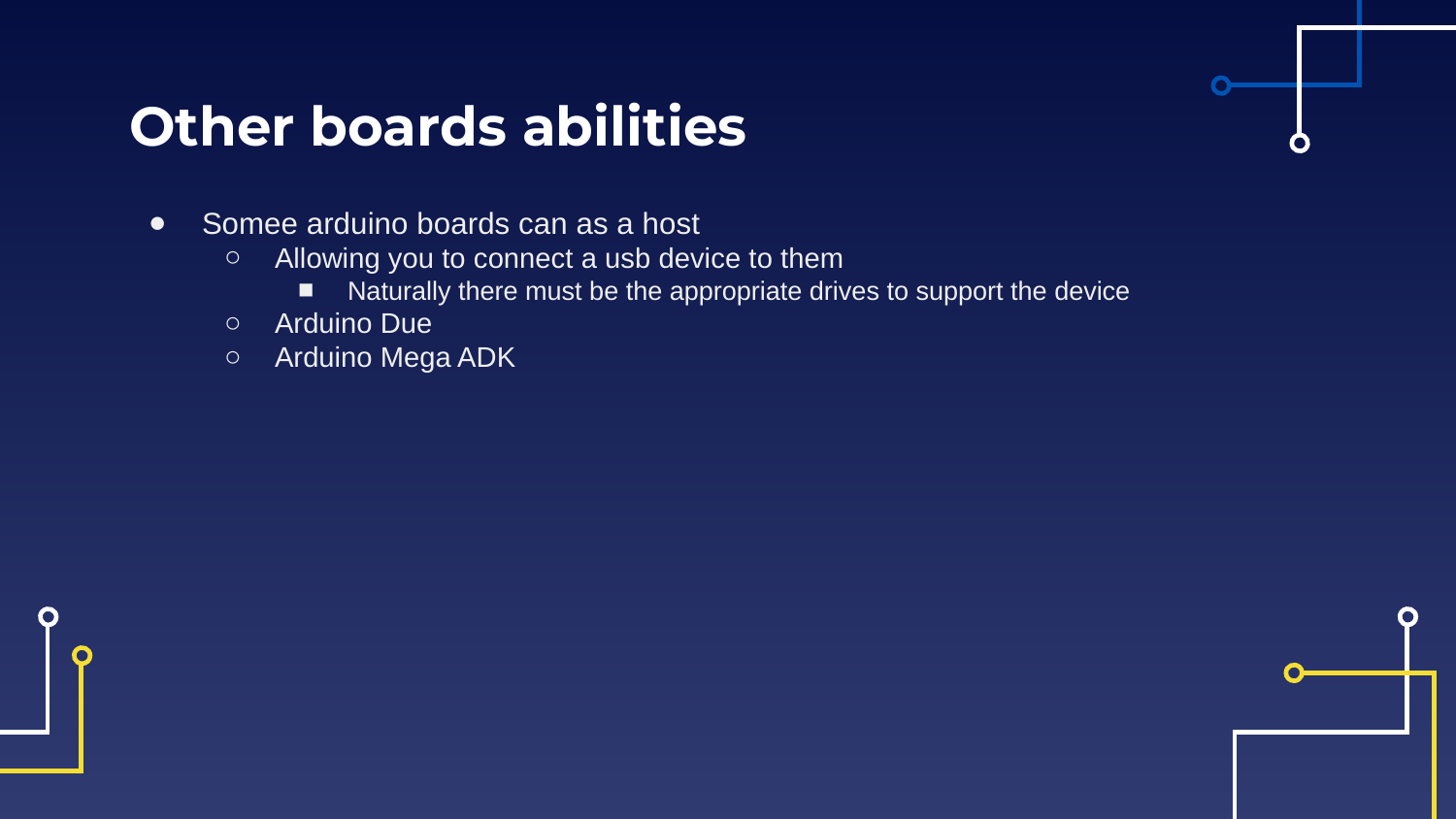

# Other boards abilities
Somee arduino boards can as a host
Allowing you to connect a usb device to them
Naturally there must be the appropriate drives to support the device
Arduino Due
Arduino Mega ADK